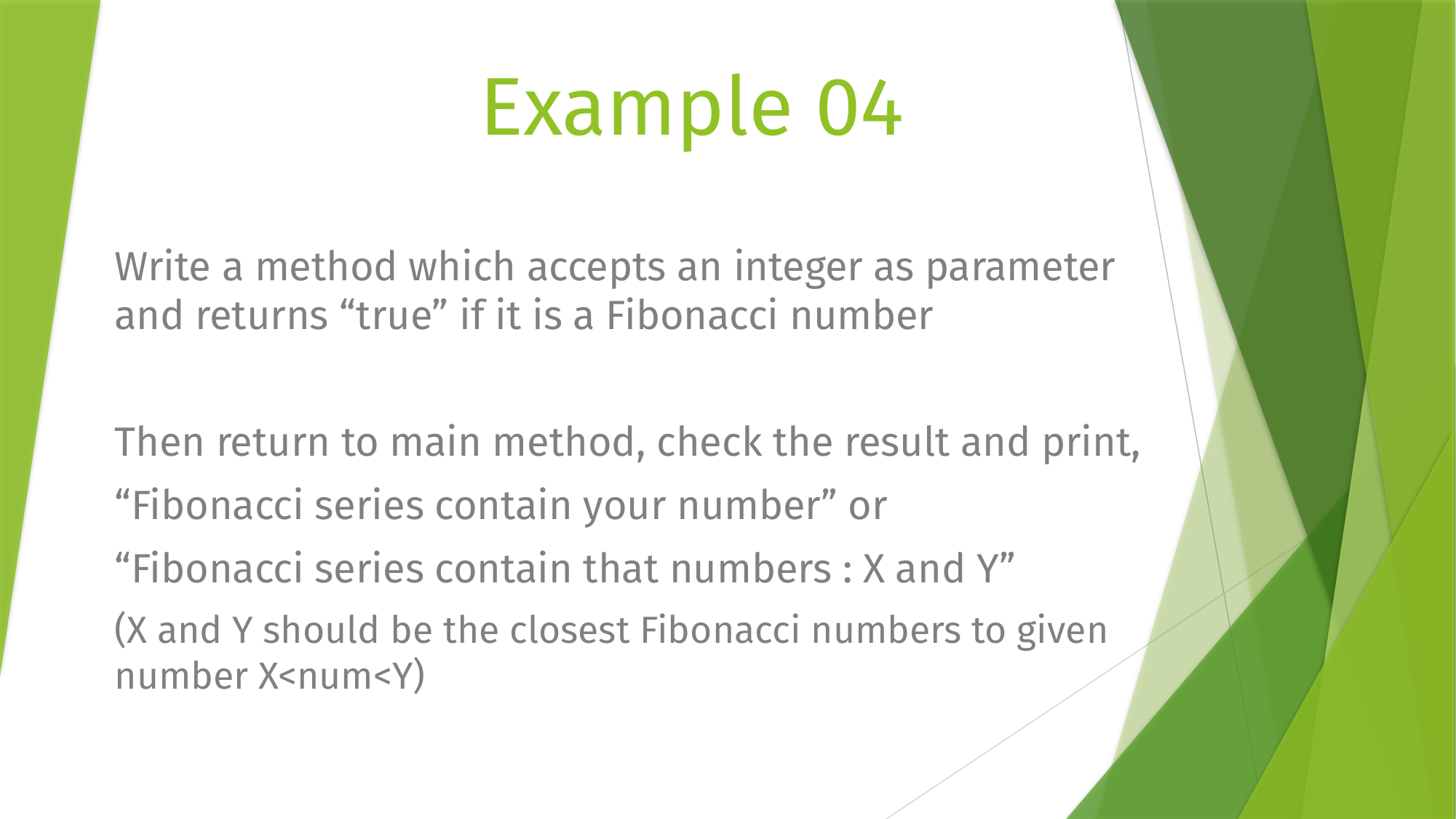

# Example 04
Write a method which accepts an integer as parameter and returns “true” if it is a Fibonacci number

Then return to main method, check the result and print,
“Fibonacci series contain your number” or
“Fibonacci series contain that numbers : X and Y”
(X and Y should be the closest Fibonacci numbers to given number X<num<Y)